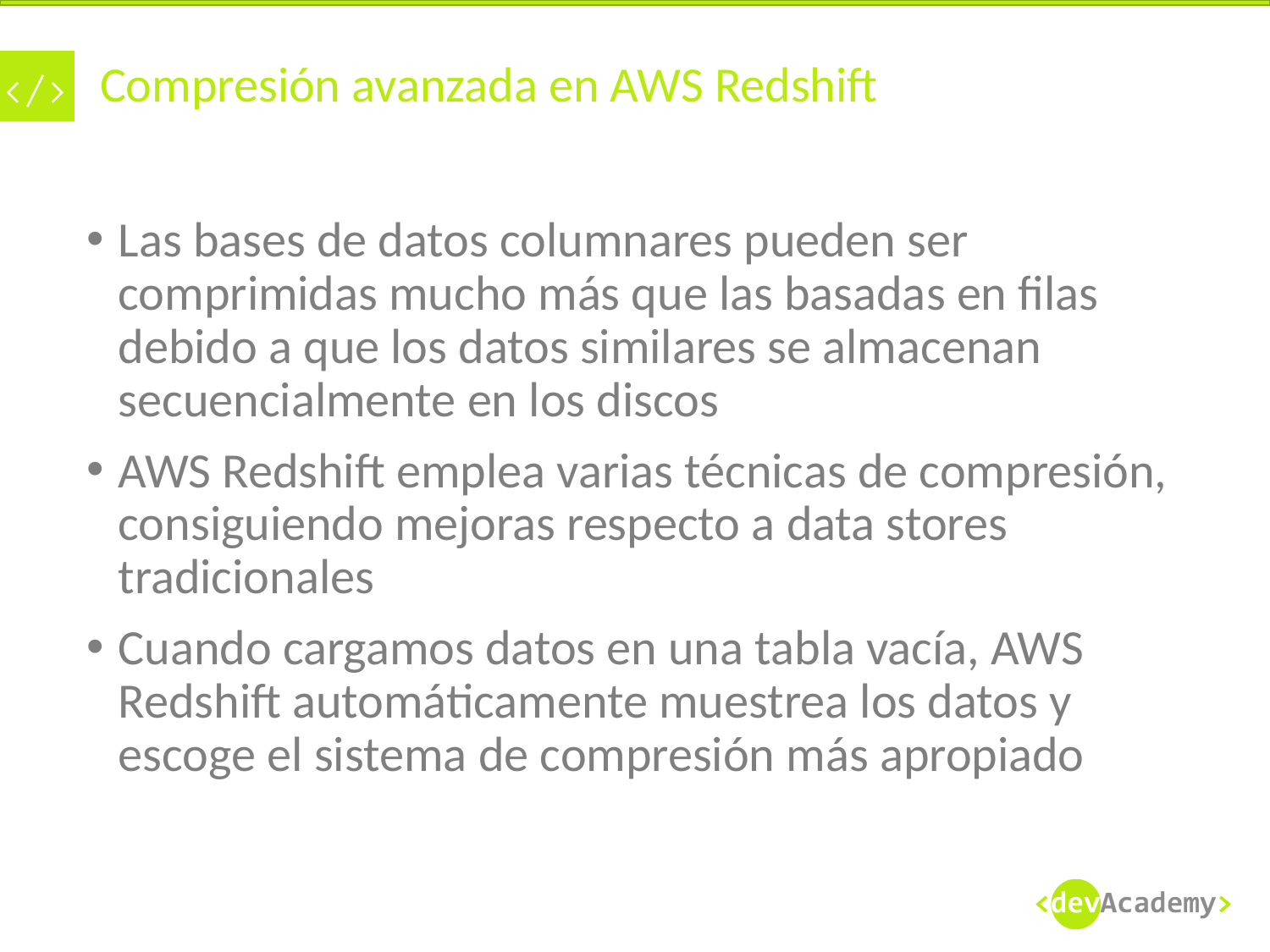

# Compresión avanzada en AWS Redshift
Las bases de datos columnares pueden ser comprimidas mucho más que las basadas en filas debido a que los datos similares se almacenan secuencialmente en los discos
AWS Redshift emplea varias técnicas de compresión, consiguiendo mejoras respecto a data stores tradicionales
Cuando cargamos datos en una tabla vacía, AWS Redshift automáticamente muestrea los datos y escoge el sistema de compresión más apropiado